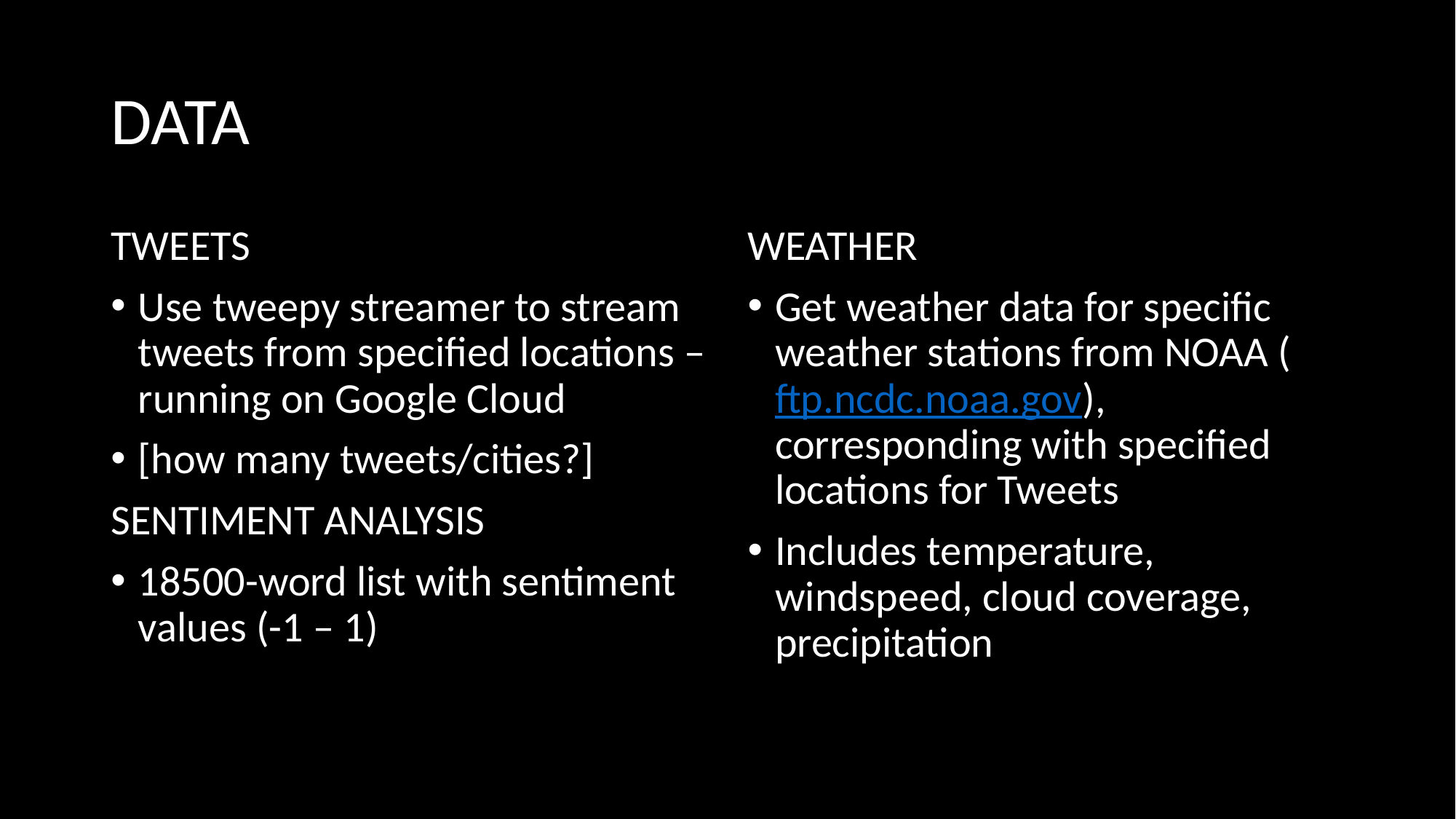

# DATA
TWEETS
Use tweepy streamer to stream tweets from specified locations – running on Google Cloud
[how many tweets/cities?]
SENTIMENT ANALYSIS
18500-word list with sentiment values (-1 – 1)
WEATHER
Get weather data for specific weather stations from NOAA (ftp.ncdc.noaa.gov), corresponding with specified locations for Tweets
Includes temperature, windspeed, cloud coverage, precipitation